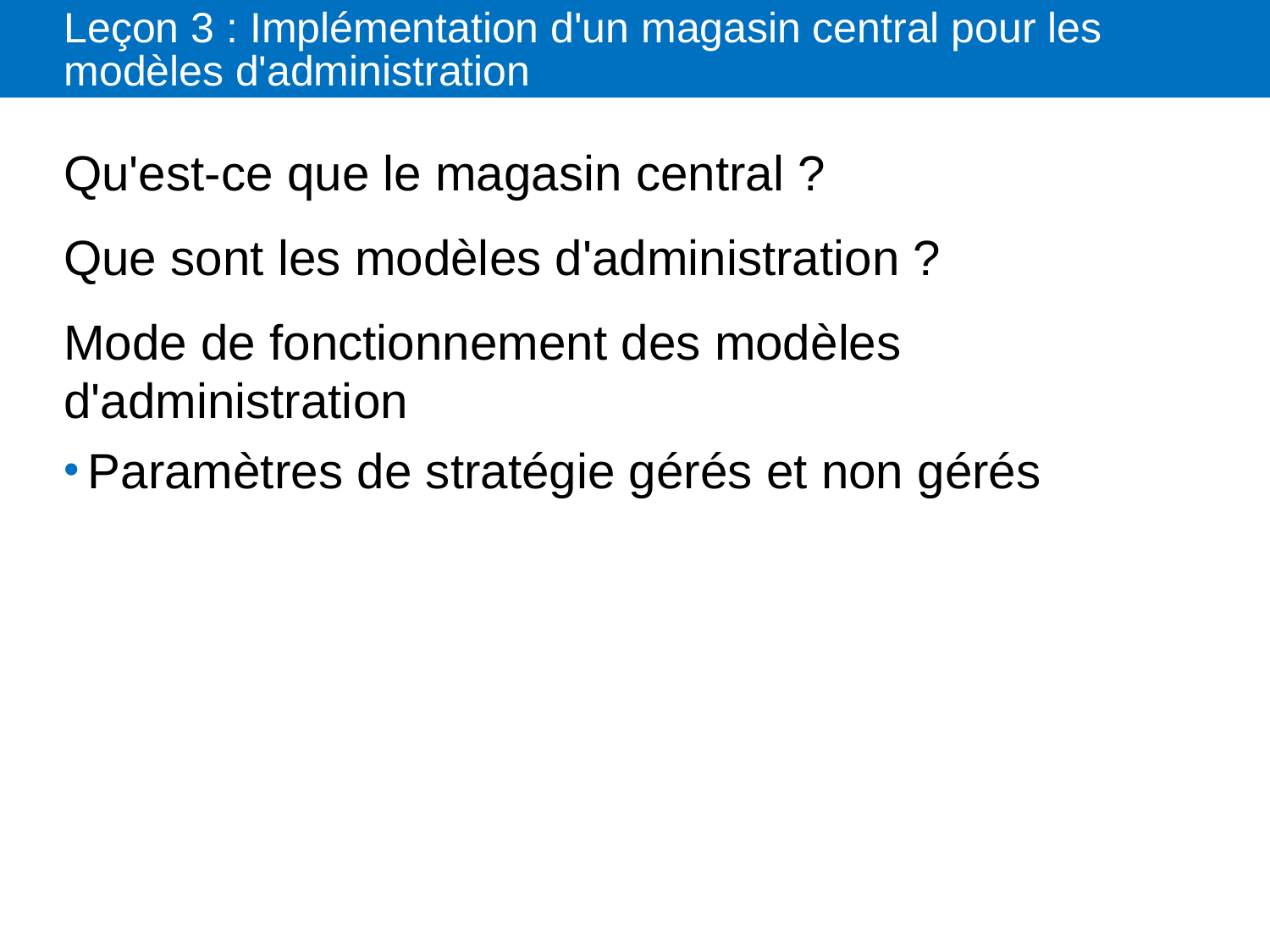

# Leçon 3 : Implémentation d'un magasin central pour les modèles d'administration
Qu'est-ce que le magasin central ?
Que sont les modèles d'administration ?
Mode de fonctionnement des modèles d'administration
Paramètres de stratégie gérés et non gérés